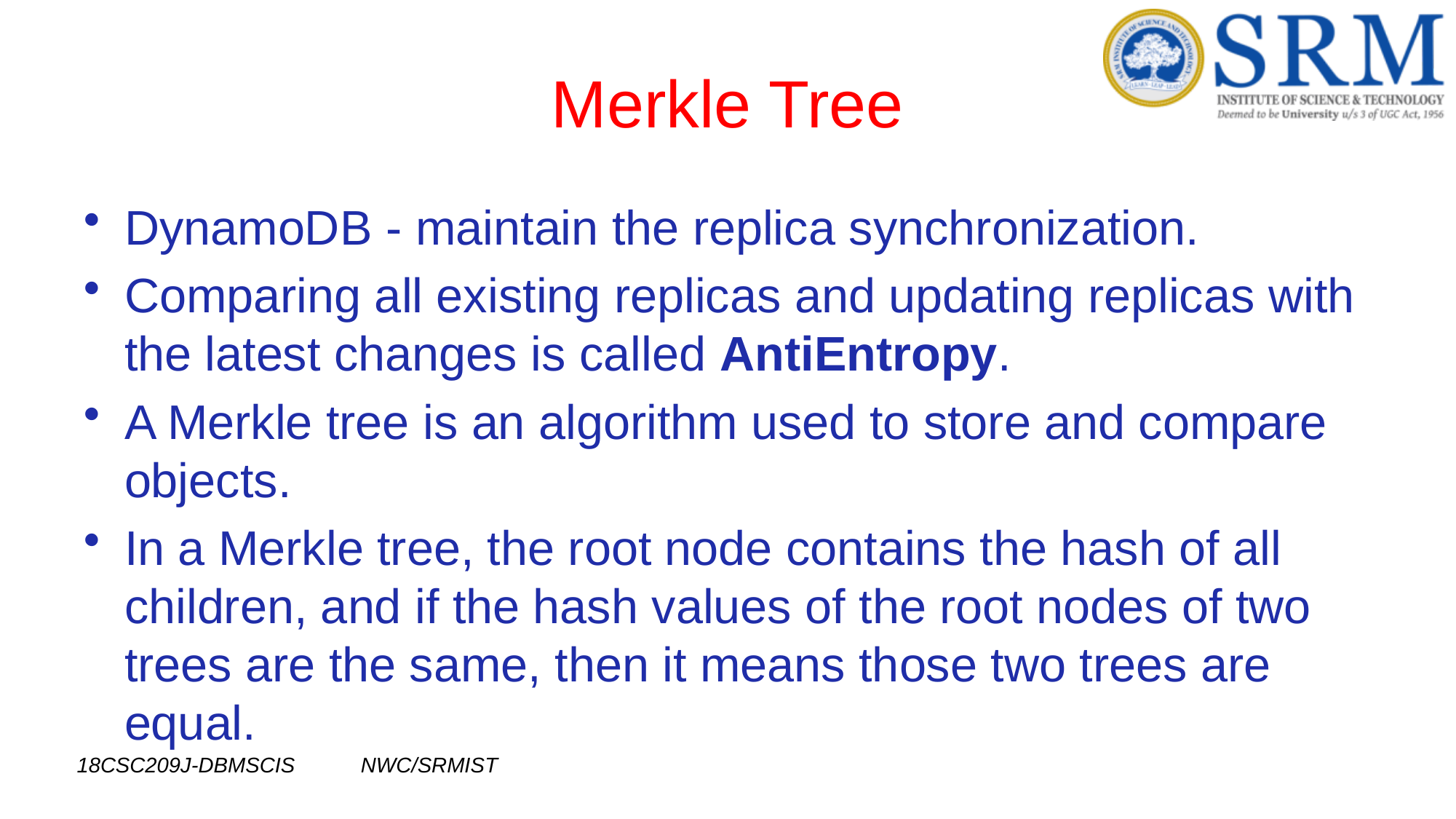

# Merkle Tree
DynamoDB - maintain the replica synchronization.
Comparing all existing replicas and updating replicas with the latest changes is called AntiEntropy.
A Merkle tree is an algorithm used to store and compare objects.
In a Merkle tree, the root node contains the hash of all children, and if the hash values of the root nodes of two trees are the same, then it means those two trees are equal.
18CSC209J-DBMSCIS           NWC/SRMIST
56